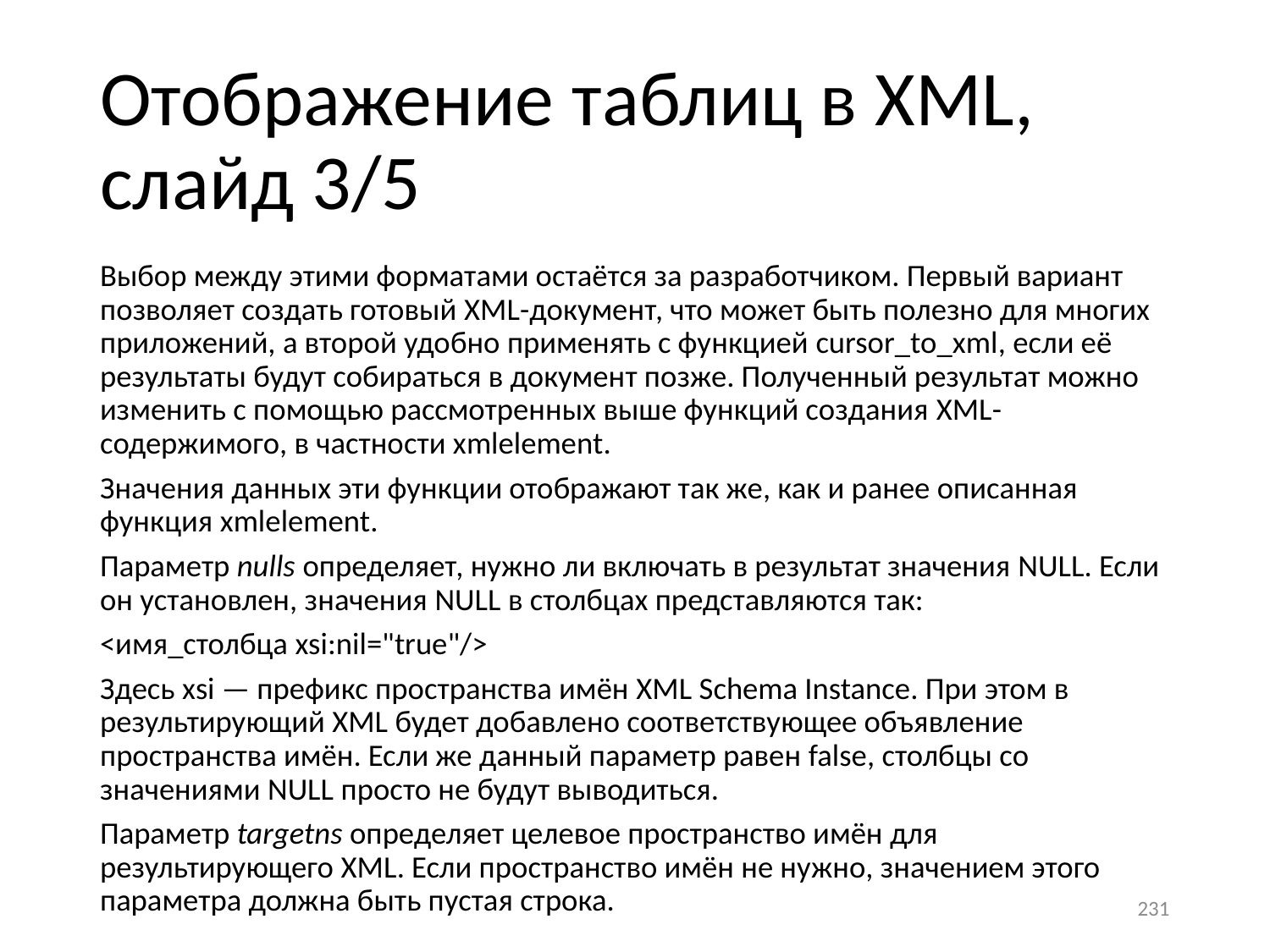

# Отображение таблиц в XML, слайд 3/5
Выбор между этими форматами остаётся за разработчиком. Первый вариант позволяет создать готовый XML-документ, что может быть полезно для многих приложений, а второй удобно применять с функцией cursor_to_xml, если её результаты будут собираться в документ позже. Полученный результат можно изменить с помощью рассмотренных выше функций создания XML-содержимого, в частности xmlelement.
Значения данных эти функции отображают так же, как и ранее описанная функция xmlelement.
Параметр nulls определяет, нужно ли включать в результат значения NULL. Если он установлен, значения NULL в столбцах представляются так:
<имя_столбца xsi:nil="true"/>
Здесь xsi — префикс пространства имён XML Schema Instance. При этом в результирующий XML будет добавлено соответствующее объявление пространства имён. Если же данный параметр равен false, столбцы со значениями NULL просто не будут выводиться.
Параметр targetns определяет целевое пространство имён для результирующего XML. Если пространство имён не нужно, значением этого параметра должна быть пустая строка.
231